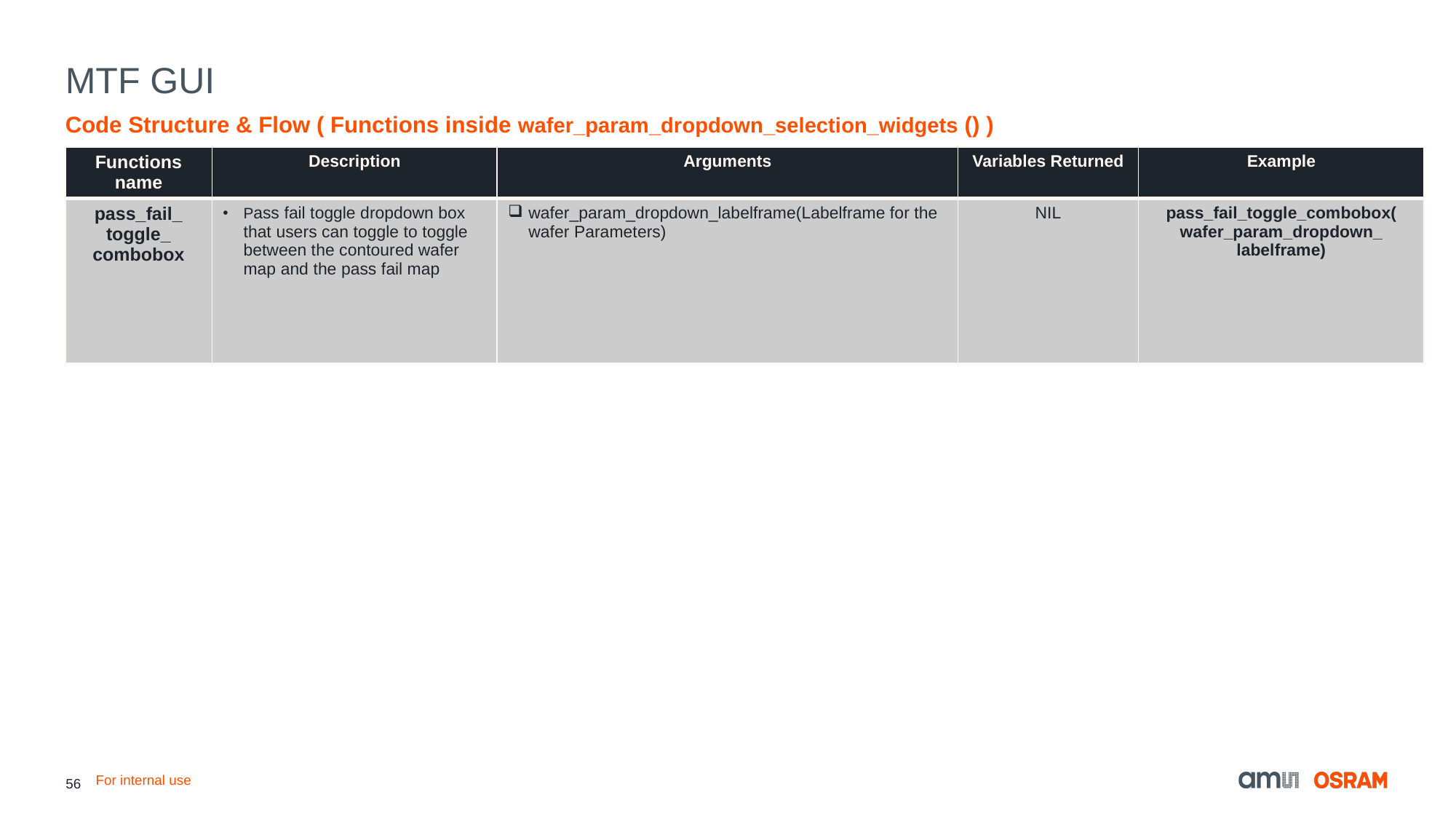

# MTF GUI
Code Structure & Flow ( Functions inside wafer_param_dropdown_selection_widgets () )
| Functions name | Description | Arguments | Variables Returned | Example |
| --- | --- | --- | --- | --- |
| pass\_fail\_ toggle\_ combobox | Pass fail toggle dropdown box that users can toggle to toggle between the contoured wafer map and the pass fail map | wafer\_param\_dropdown\_labelframe(Labelframe for the wafer Parameters) | NIL | pass\_fail\_toggle\_combobox( wafer\_param\_dropdown\_ labelframe) |
For internal use